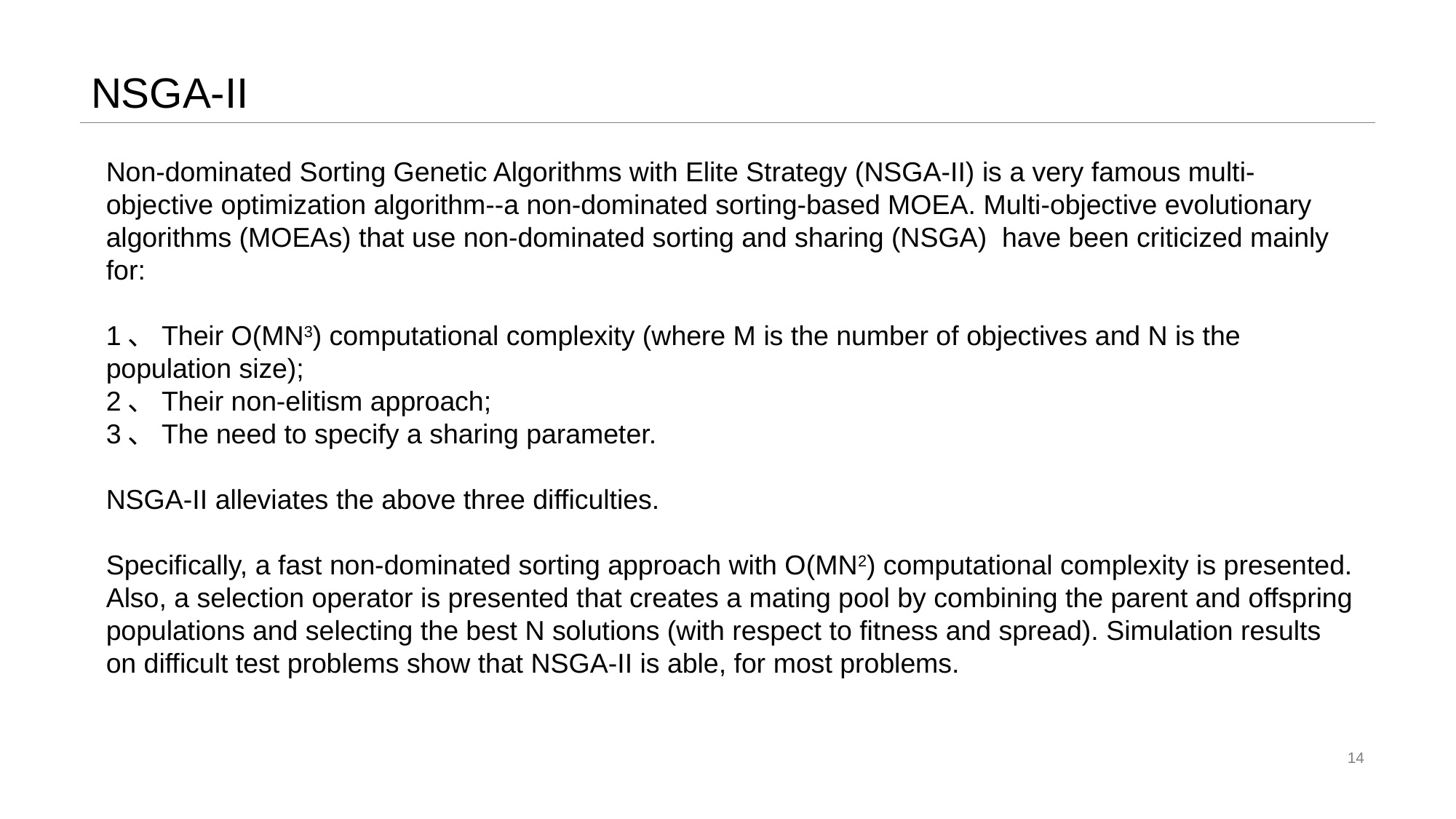

# NSGA-II
Non-dominated Sorting Genetic Algorithms with Elite Strategy (NSGA-II) is a very famous multi-objective optimization algorithm--a non-dominated sorting-based MOEA. Multi-objective evolutionary algorithms (MOEAs) that use non-dominated sorting and sharing (NSGA)  have been criticized mainly for:

1、Their O(MN3) computational complexity (where M is the number of objectives and N is the population size);
2、Their non-elitism approach;
3、The need to specify a sharing parameter.

NSGA-II alleviates the above three difficulties.

Specifically, a fast non-dominated sorting approach with O(MN2) computational complexity is presented. Also, a selection operator is presented that creates a mating pool by combining the parent and offspring populations and selecting the best N solutions (with respect to fitness and spread). Simulation results on difficult test problems show that NSGA-II is able, for most problems.
14